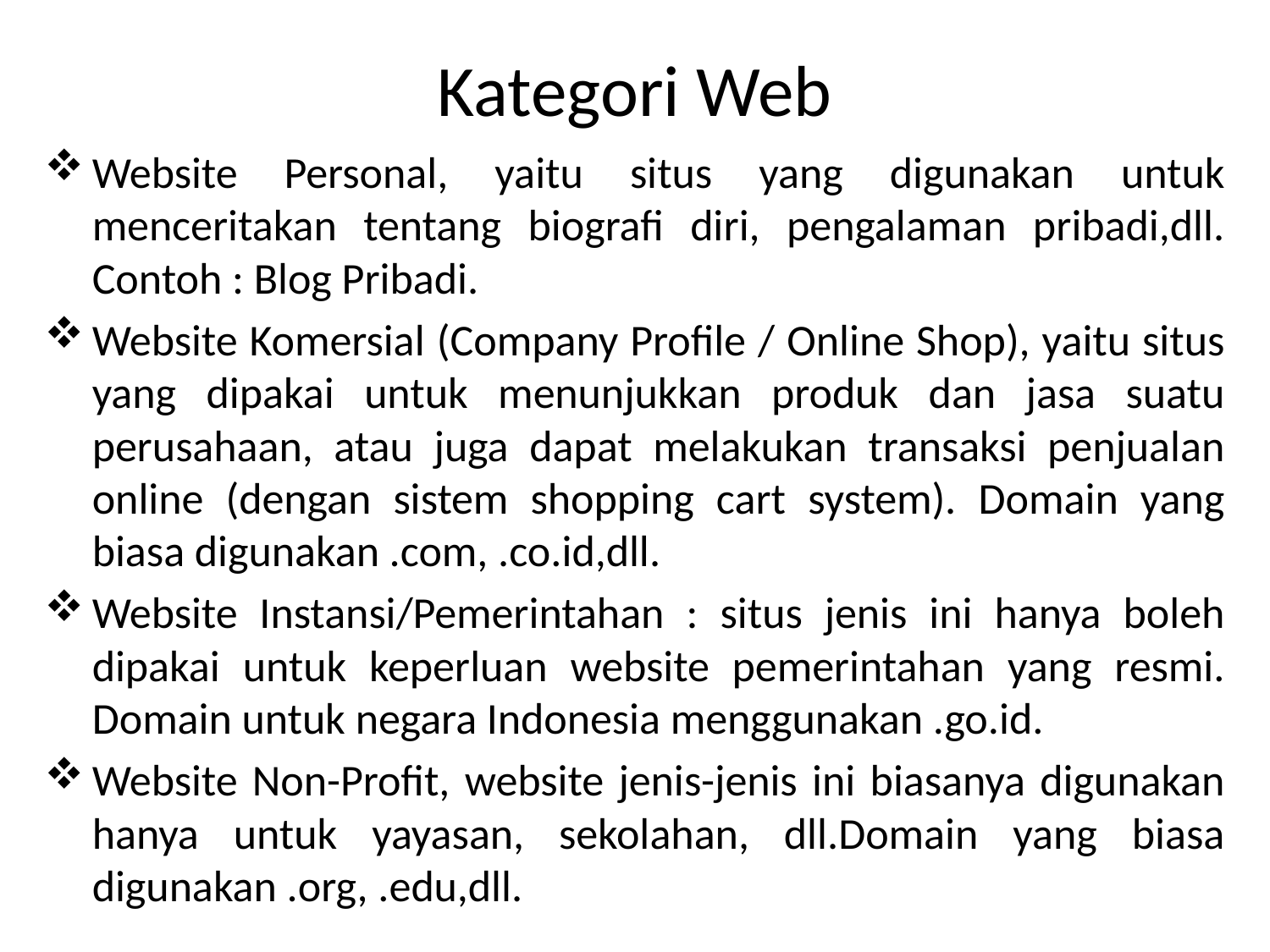

# Kategori Web
Website Personal, yaitu situs yang digunakan untuk menceritakan tentang biografi diri, pengalaman pribadi,dll. Contoh : Blog Pribadi.
Website Komersial (Company Profile / Online Shop), yaitu situs yang dipakai untuk menunjukkan produk dan jasa suatu perusahaan, atau juga dapat melakukan transaksi penjualan online (dengan sistem shopping cart system). Domain yang biasa digunakan .com, .co.id,dll.
Website Instansi/Pemerintahan : situs jenis ini hanya boleh dipakai untuk keperluan website pemerintahan yang resmi. Domain untuk negara Indonesia menggunakan .go.id.
Website Non-Profit, website jenis-jenis ini biasanya digunakan hanya untuk yayasan, sekolahan, dll.Domain yang biasa digunakan .org, .edu,dll.